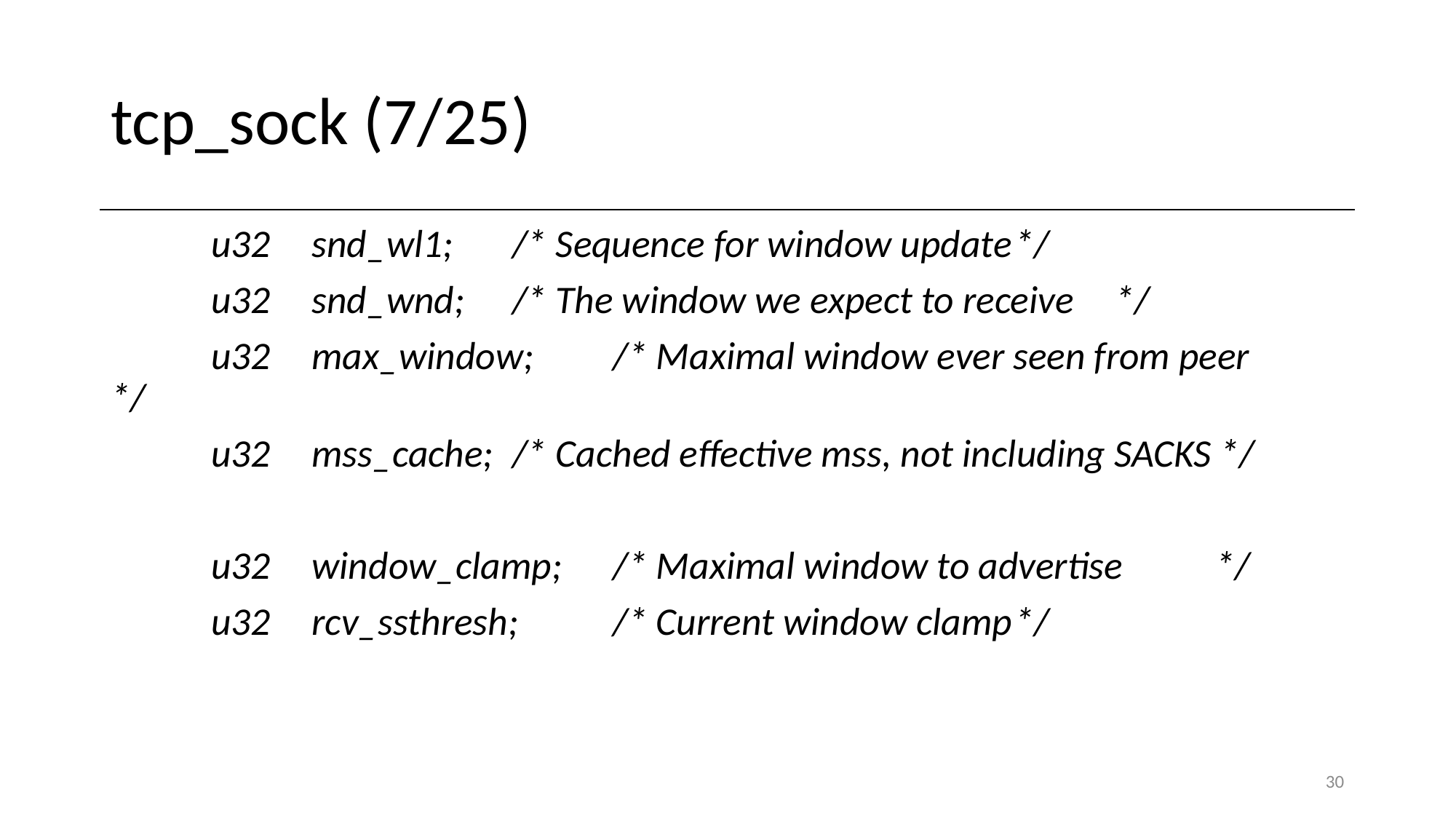

# tcp_sock (7/25)
	u32	snd_wl1;	/* Sequence for window update		*/
	u32	snd_wnd;	/* The window we expect to receive	*/
	u32	max_window;	/* Maximal window ever seen from peer	*/
	u32	mss_cache;	/* Cached effective mss, not including SACKS */

	u32	window_clamp;	/* Maximal window to advertise		*/
	u32	rcv_ssthresh;	/* Current window clamp			*/
30